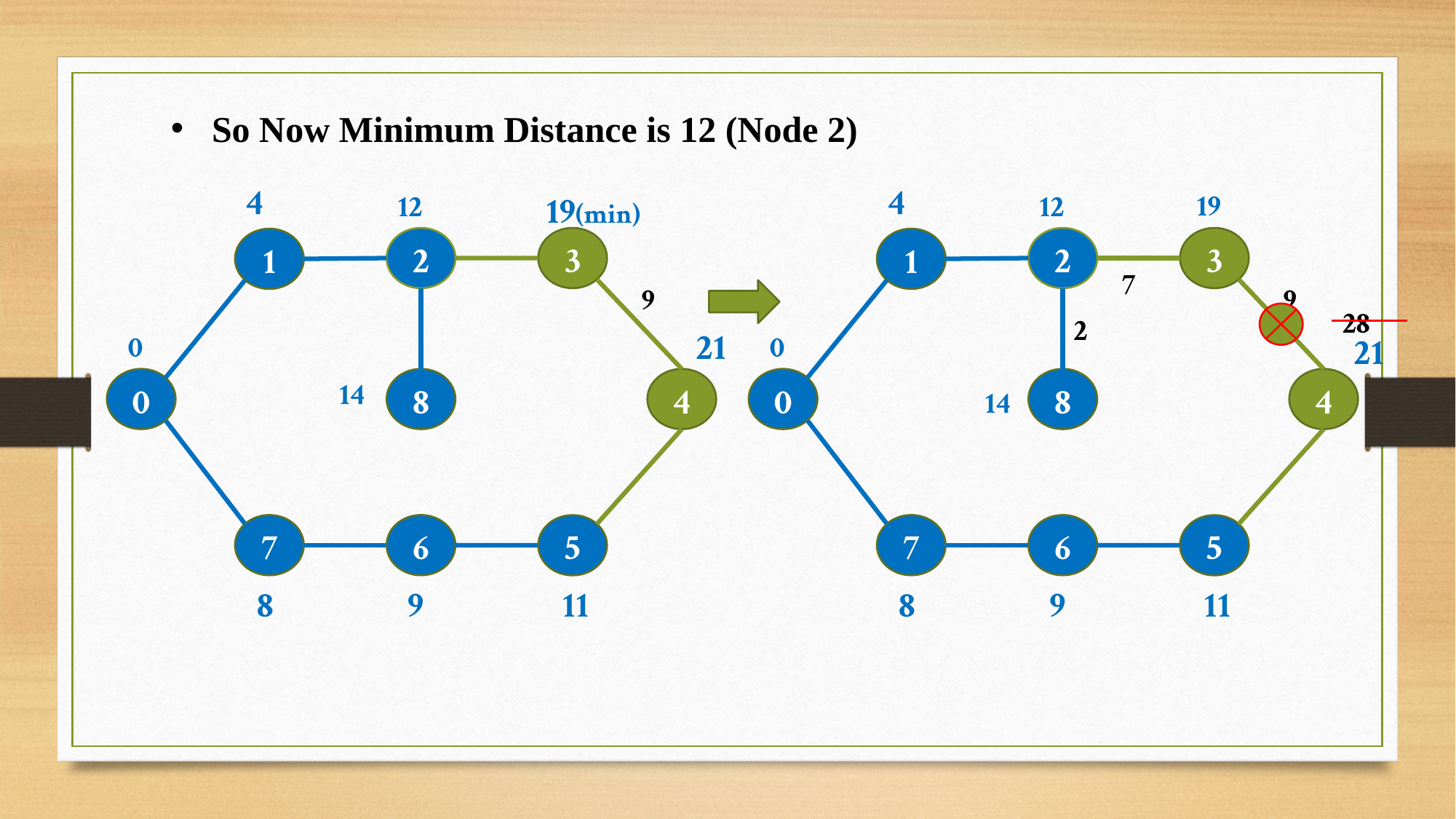

So Now Minimum Distance is 12 (Node 2)
4
4
19
12
19(min)
12
2
3
2
3
1
1
7
9
9

28

2
21
0
0
21
0
14
8
4
0
8
4
14
7
6
7
6
5
5
11
11
8
9
8
9